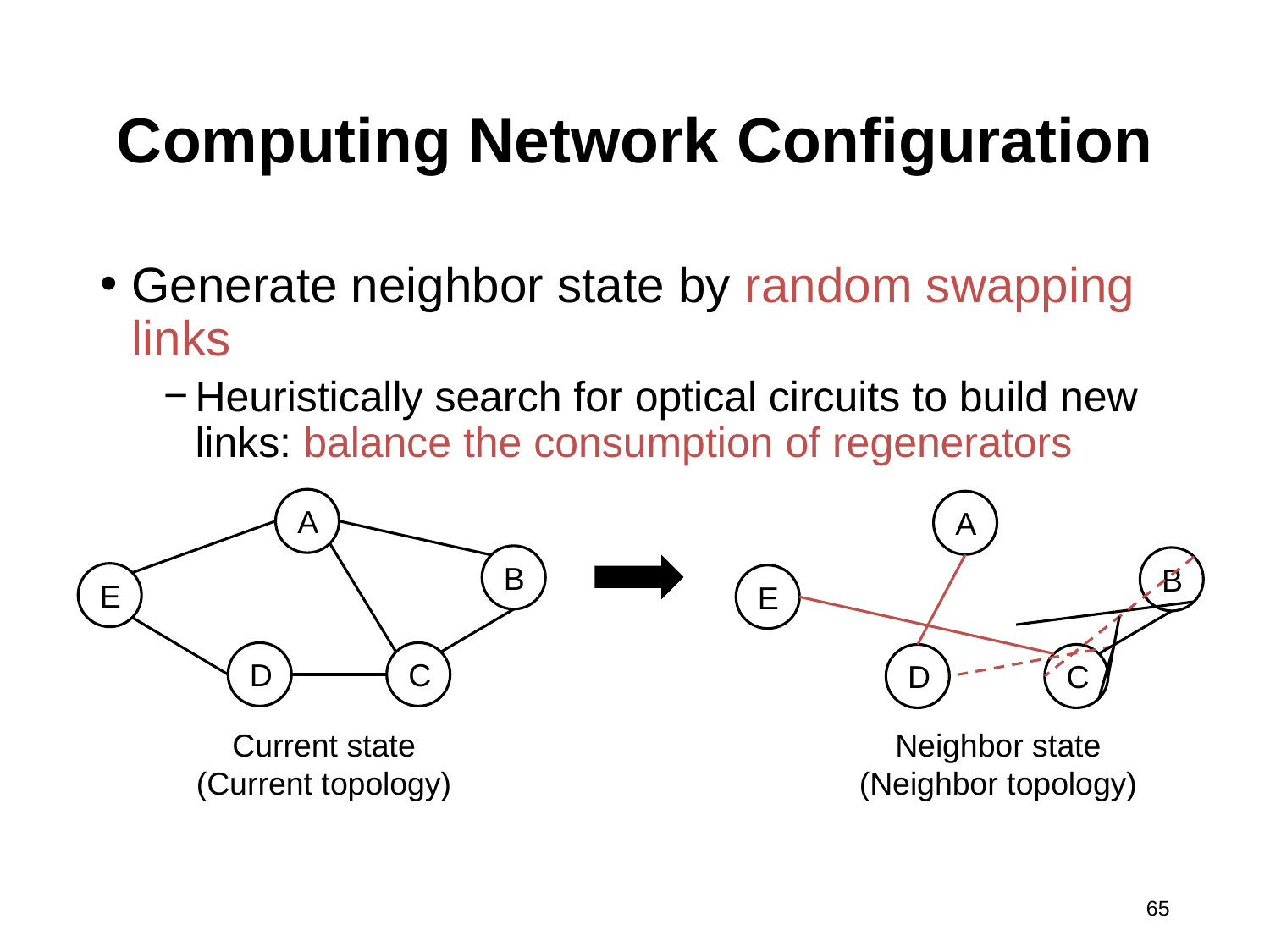

# Computing Network Configuration
Generate neighbor state by random swapping links
Heuristically search for optical circuits to build new links: balance the consumption of regenerators

A
A
B
B

E
E
D
C
D
C
Current state
(Current topology)
Neighbor state
(Neighbor topology)
65